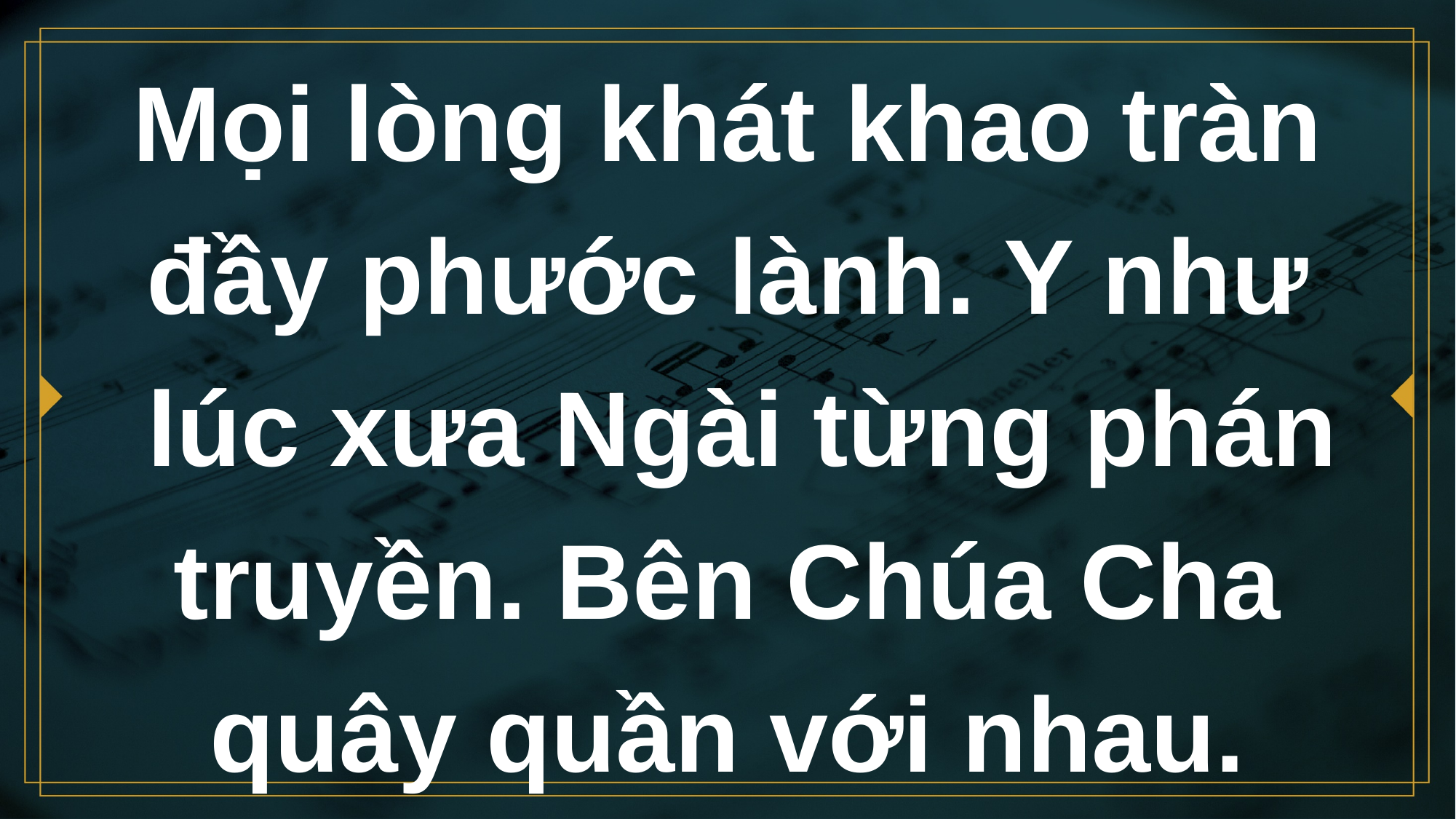

# Mọi lòng khát khao tràn đầy phước lành. Y như lúc xưa Ngài từng phán truyền. Bên Chúa Cha quây quần với nhau.